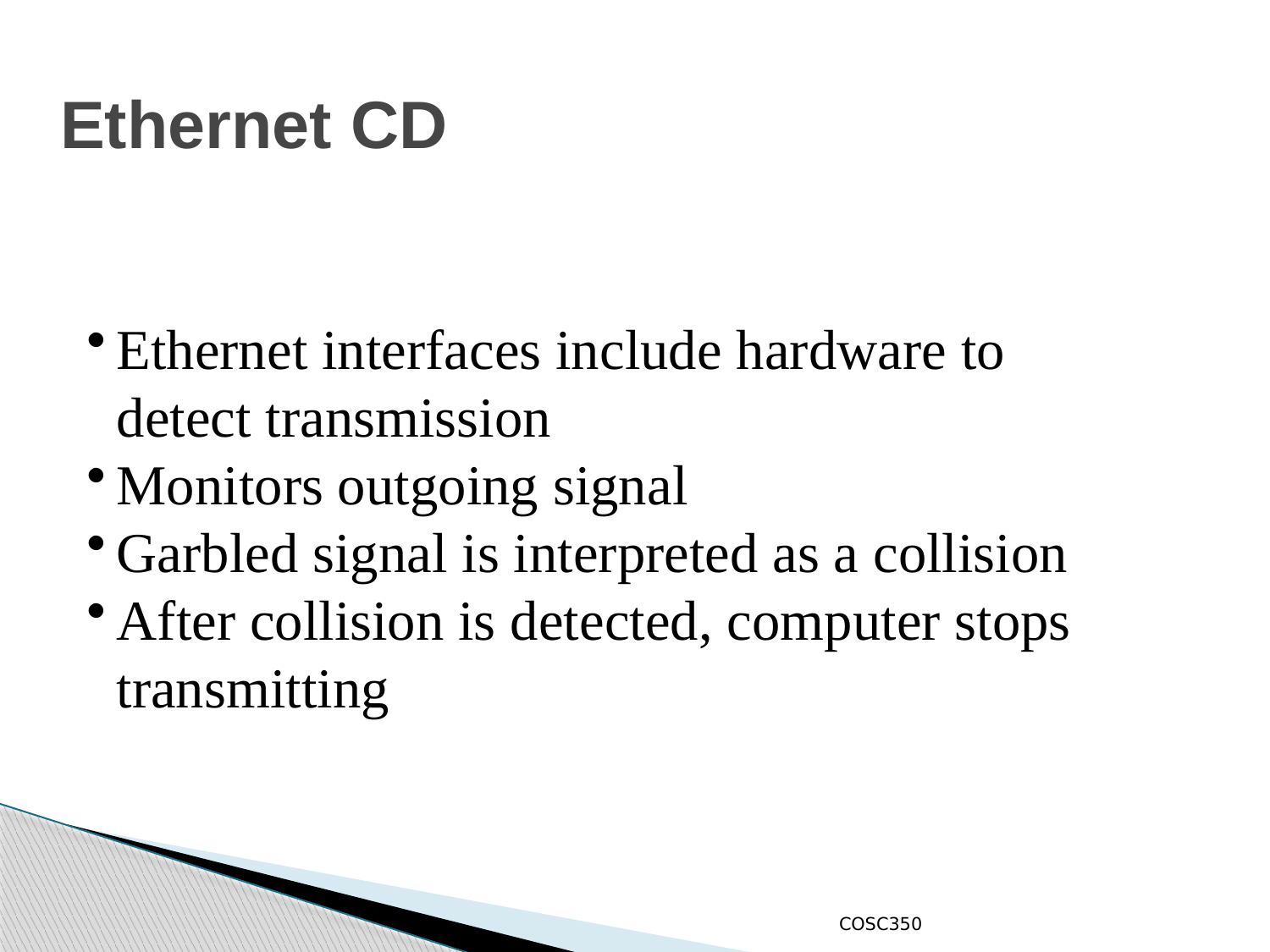

Ethernet CD
Ethernet interfaces include hardware to detect transmission
Monitors outgoing signal
Garbled signal is interpreted as a collision
After collision is detected, computer stops transmitting
COSC350